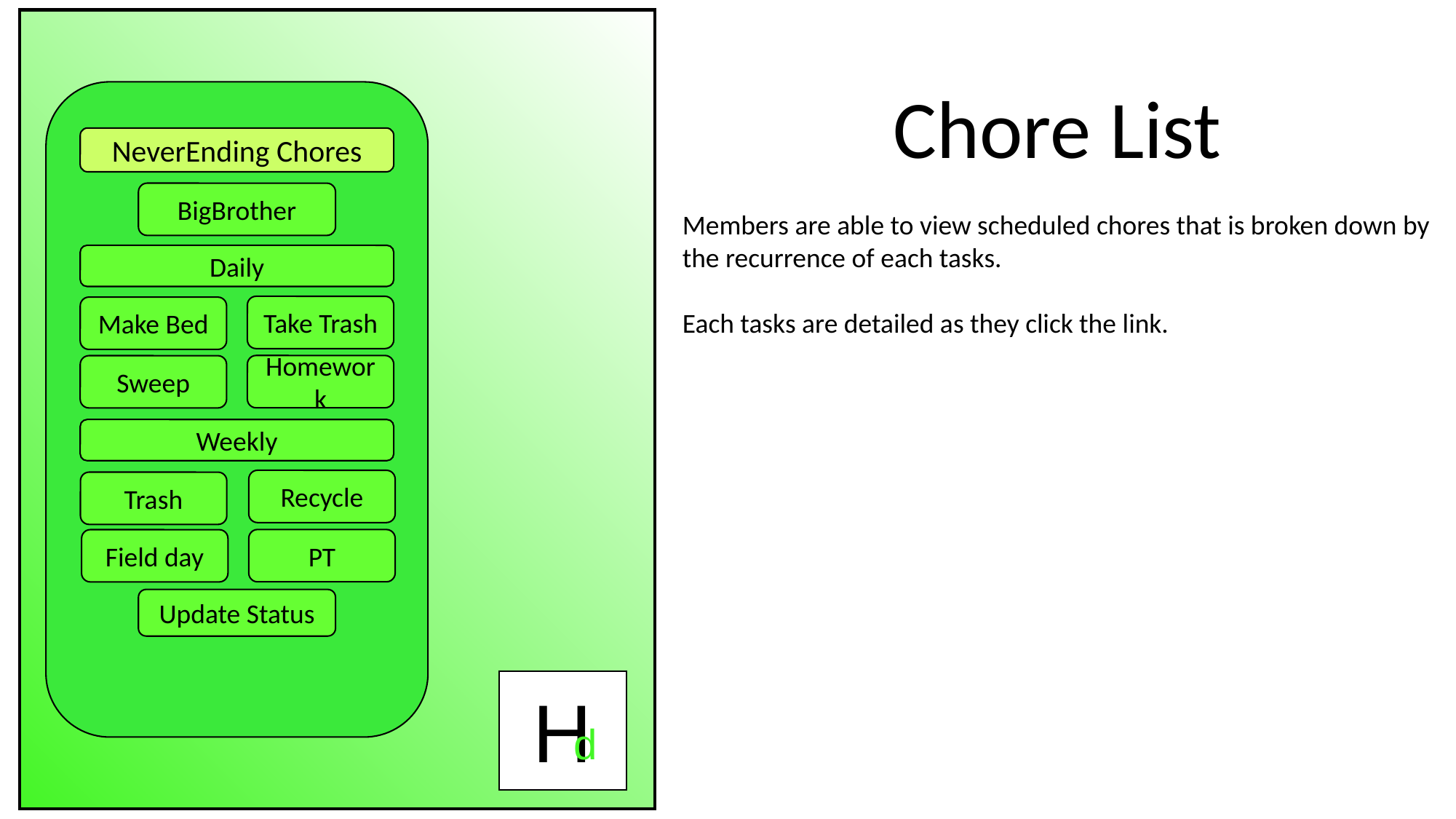

Chore List

Members are able to view scheduled chores that is broken down by the recurrence of each tasks.

Each tasks are detailed as they click the link.

NeverEnding Chores
BigBrother
Daily
Update Status
Make Bed
Take Trash
Homework
Sweep
Weekly
Recycle
Trash
PT
Field day

H
d